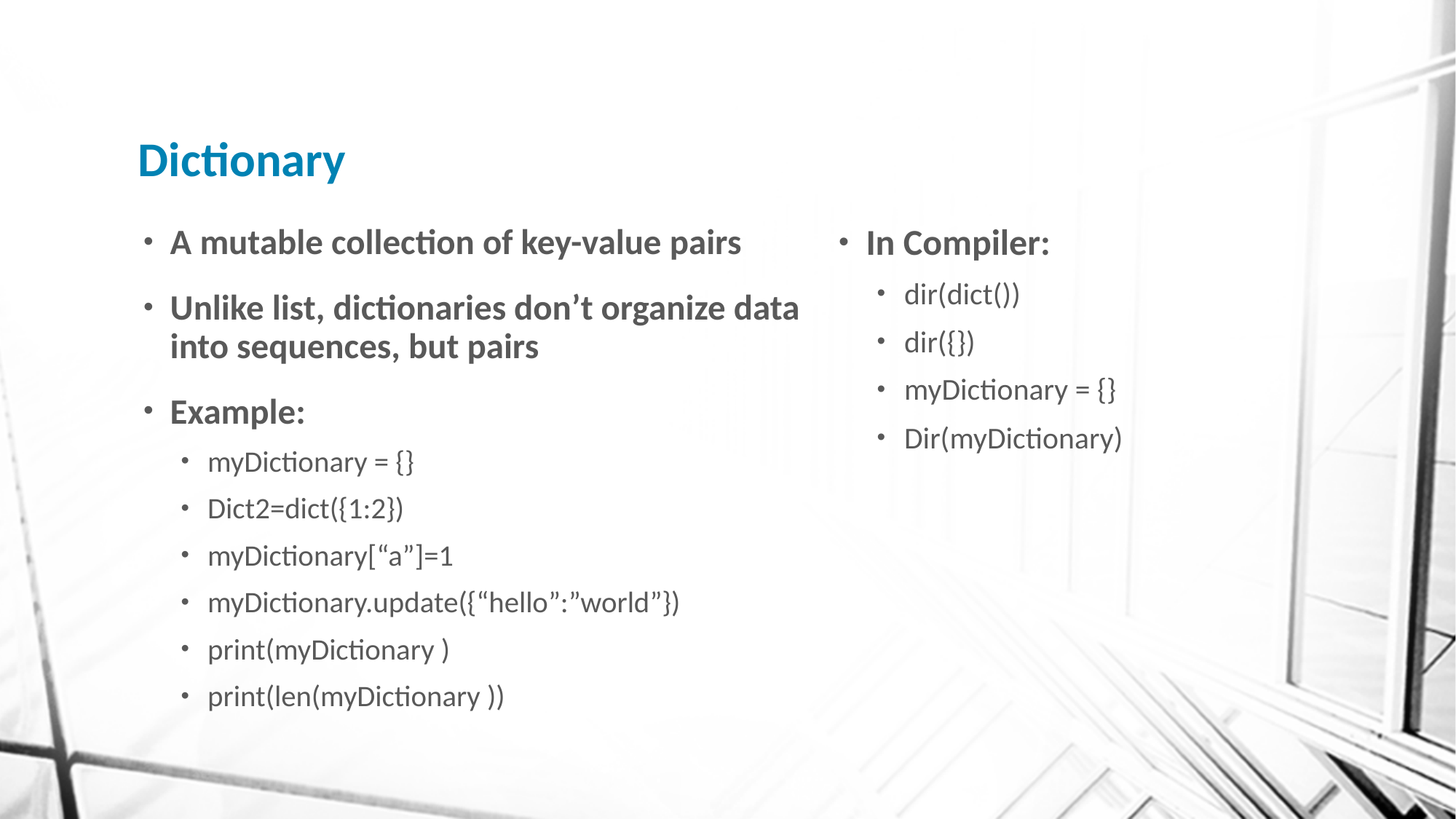

# Dictionary
A mutable collection of key-value pairs
Unlike list, dictionaries don’t organize data into sequences, but pairs
Example:
myDictionary = {}
Dict2=dict({1:2})
myDictionary[“a”]=1
myDictionary.update({“hello”:”world”})
print(myDictionary )
print(len(myDictionary ))
In Compiler:
dir(dict())
dir({})
myDictionary = {}
Dir(myDictionary)